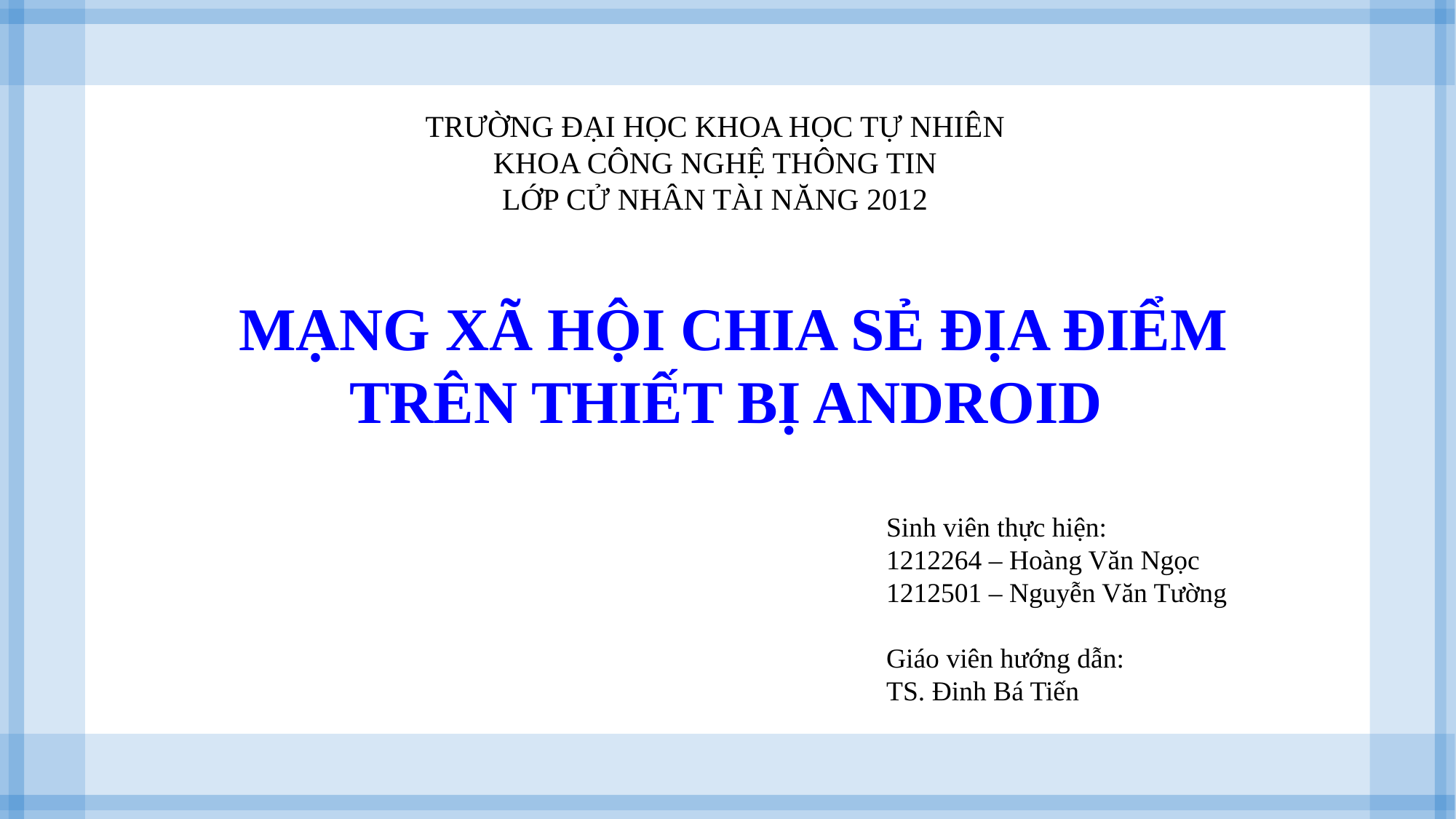

TRƯỜNG ĐẠI HỌC KHOA HỌC TỰ NHIÊN
KHOA CÔNG NGHỆ THÔNG TIN
LỚP CỬ NHÂN TÀI NĂNG 2012
MẠNG XÃ HỘI CHIA SẺ ĐỊA ĐIỂM TRÊN THIẾT BỊ ANDROID
Sinh viên thực hiện:
1212264 – Hoàng Văn Ngọc
1212501 – Nguyễn Văn Tường

Giáo viên hướng dẫn:
TS. Đinh Bá Tiến